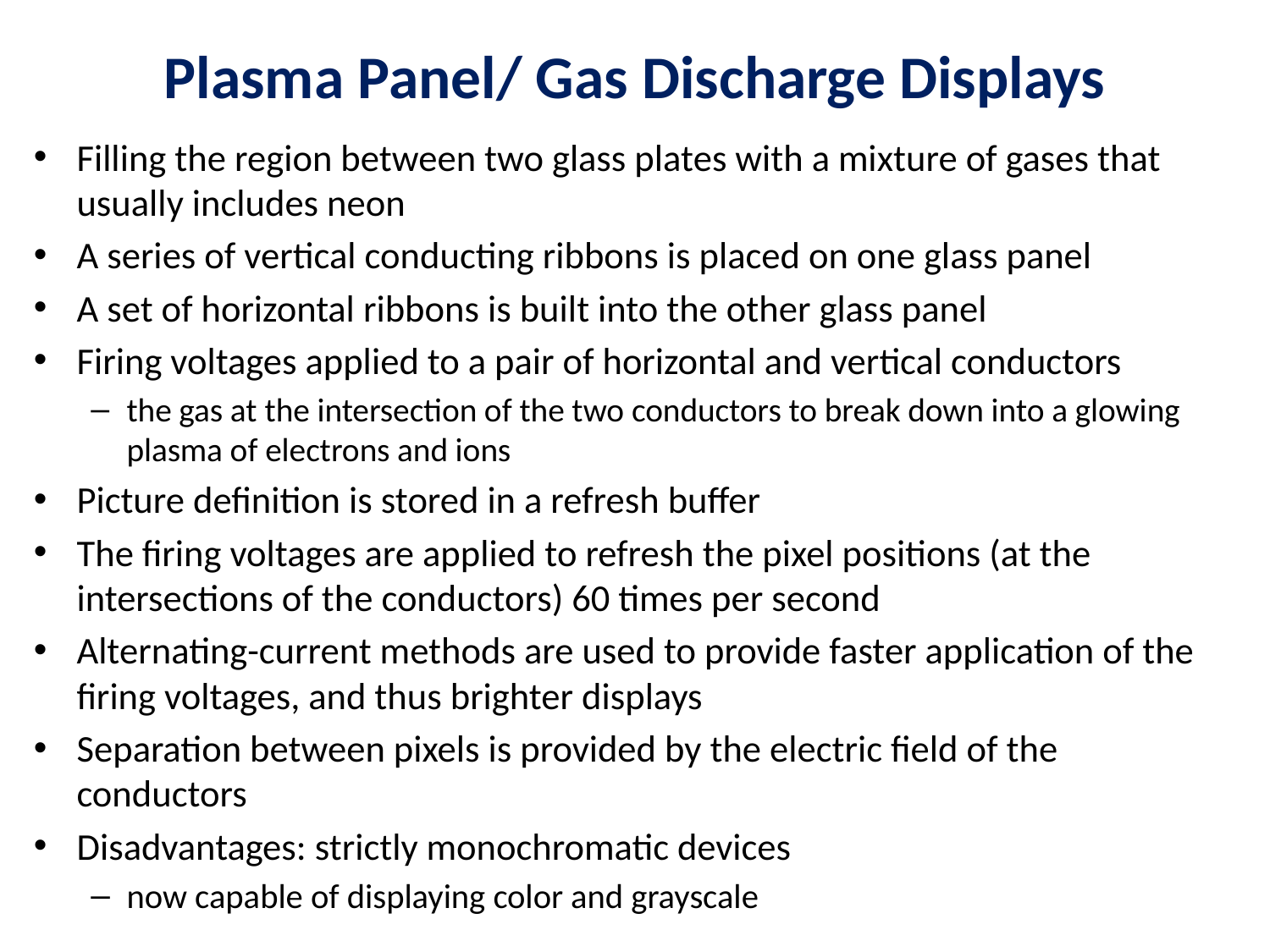

# Plasma Panel/ Gas Discharge Displays
Filling the region between two glass plates with a mixture of gases that usually includes neon
A series of vertical conducting ribbons is placed on one glass panel
A set of horizontal ribbons is built into the other glass panel
Firing voltages applied to a pair of horizontal and vertical conductors
the gas at the intersection of the two conductors to break down into a glowing plasma of electrons and ions
Picture definition is stored in a refresh buffer
The firing voltages are applied to refresh the pixel positions (at the intersections of the conductors) 60 times per second
Alternating-current methods are used to provide faster application of the firing voltages, and thus brighter displays
Separation between pixels is provided by the electric field of the conductors
Disadvantages: strictly monochromatic devices
now capable of displaying color and grayscale